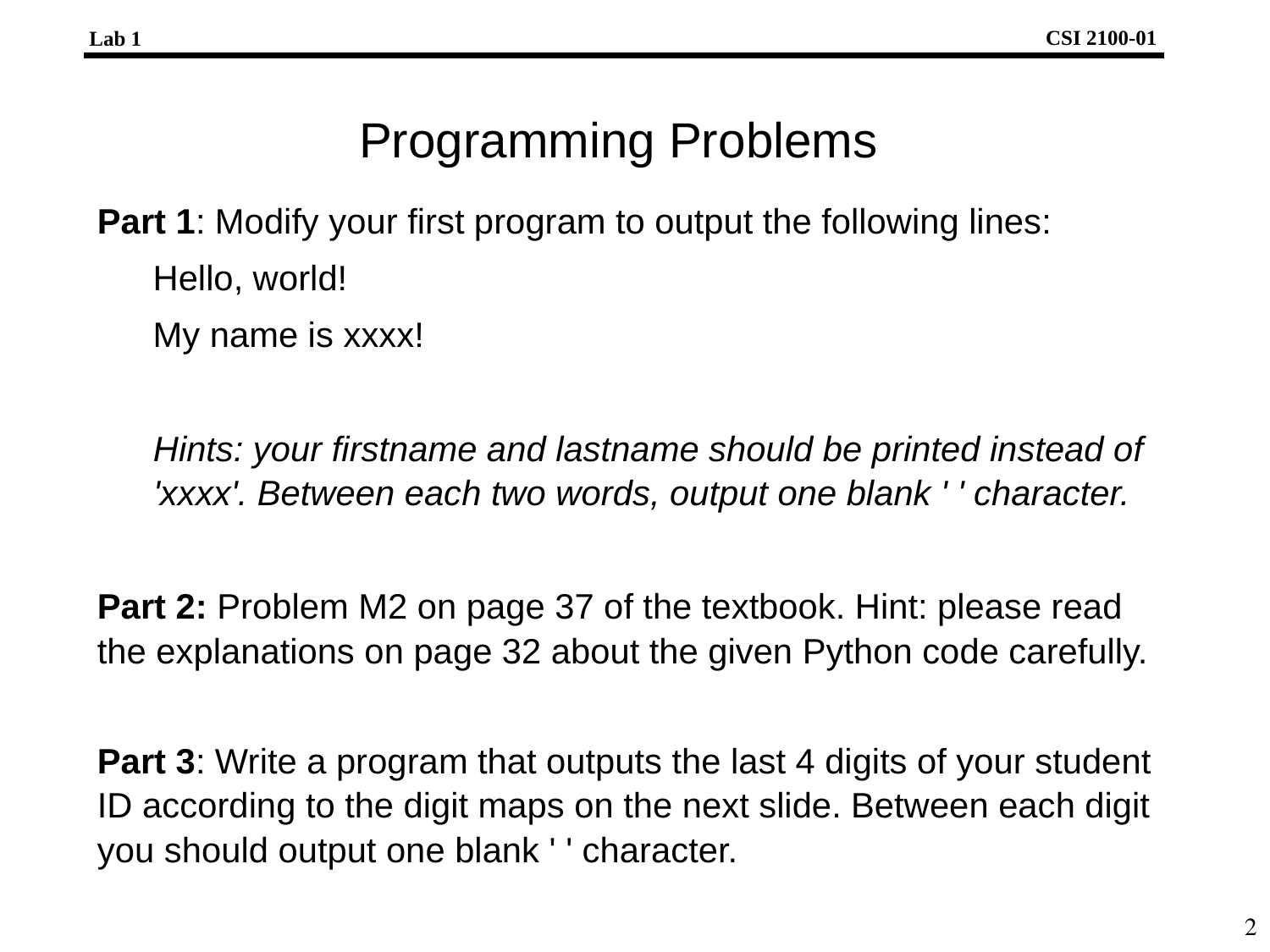

# Programming Problems
Part 1: Modify your first program to output the following lines:
Hello, world!
My name is xxxx!

Hints: your firstname and lastname should be printed instead of 'xxxx'. Between each two words, output one blank ' ' character.

Part 2: Problem M2 on page 37 of the textbook. Hint: please read the explanations on page 32 about the given Python code carefully.

Part 3: Write a program that outputs the last 4 digits of your student ID according to the digit maps on the next slide. Between each digit you should output one blank ' ' character.